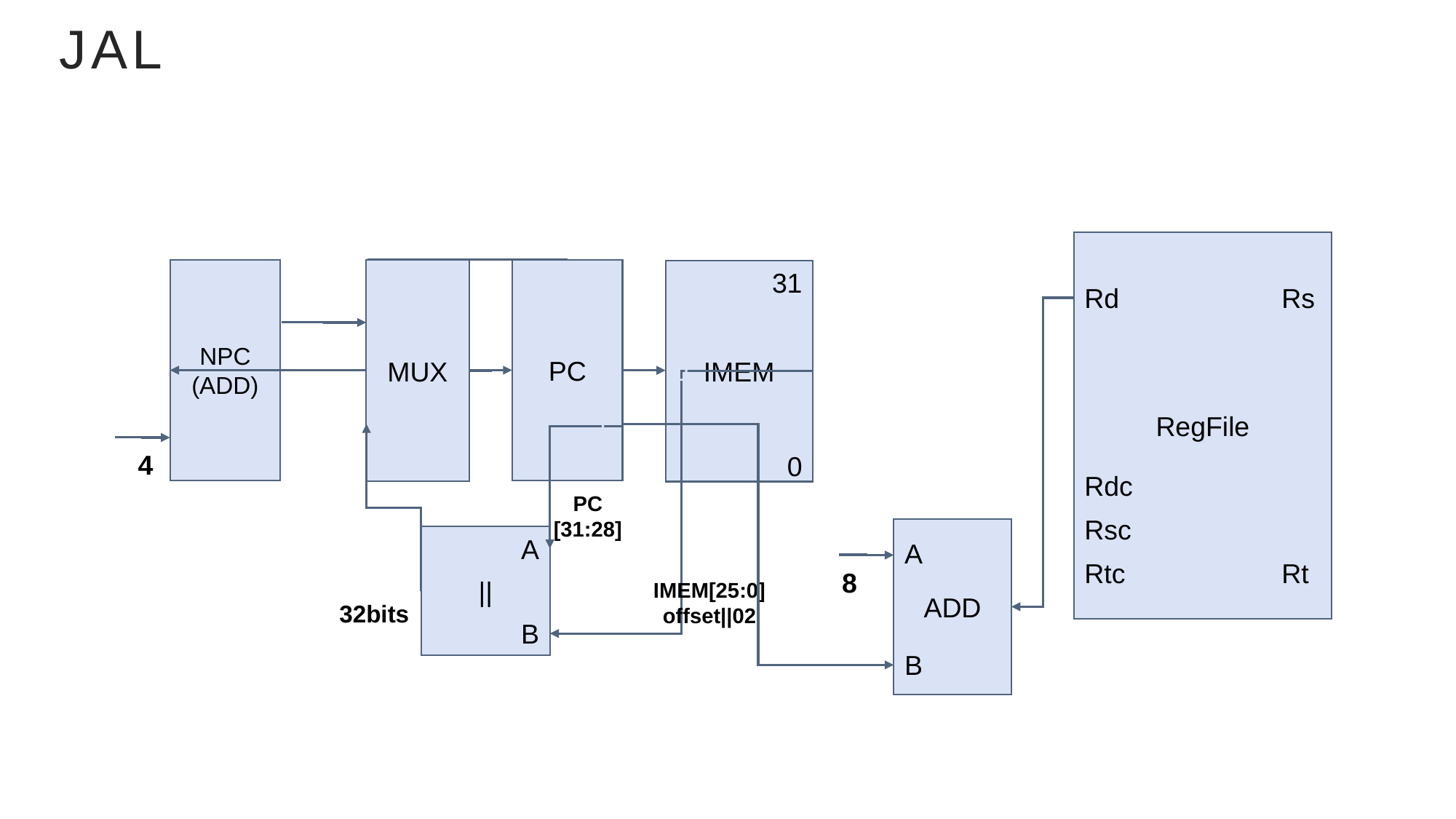

# JAL
RegFile
Rd
Rs
Rdc
Rsc
Rtc
Rt
NPC
(ADD)
MUX
PC
IMEM
31
0
1
0
0
0
1
4
PC
[31:28]
||
A
B
IMEM[25:0]
offset||02
32bits
1
1
ADD
A
B
8